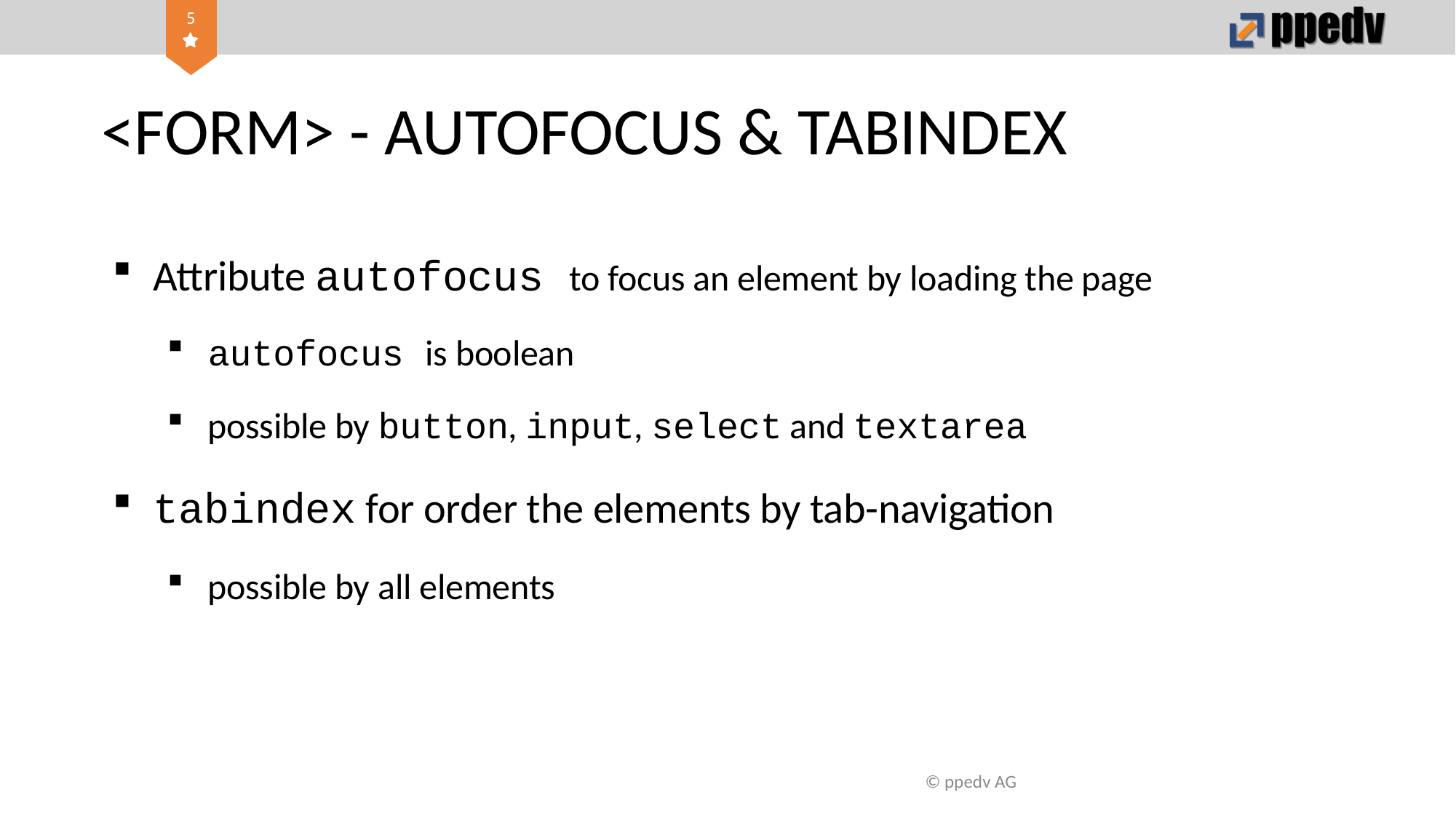

# <FORM> - AUTOFOCUS & TABINDEX
Attribute autofocus to focus an element by loading the page
autofocus is boolean
possible by button, input, select and textarea
tabindex for order the elements by tab-navigation
possible by all elements

© ppedv AG